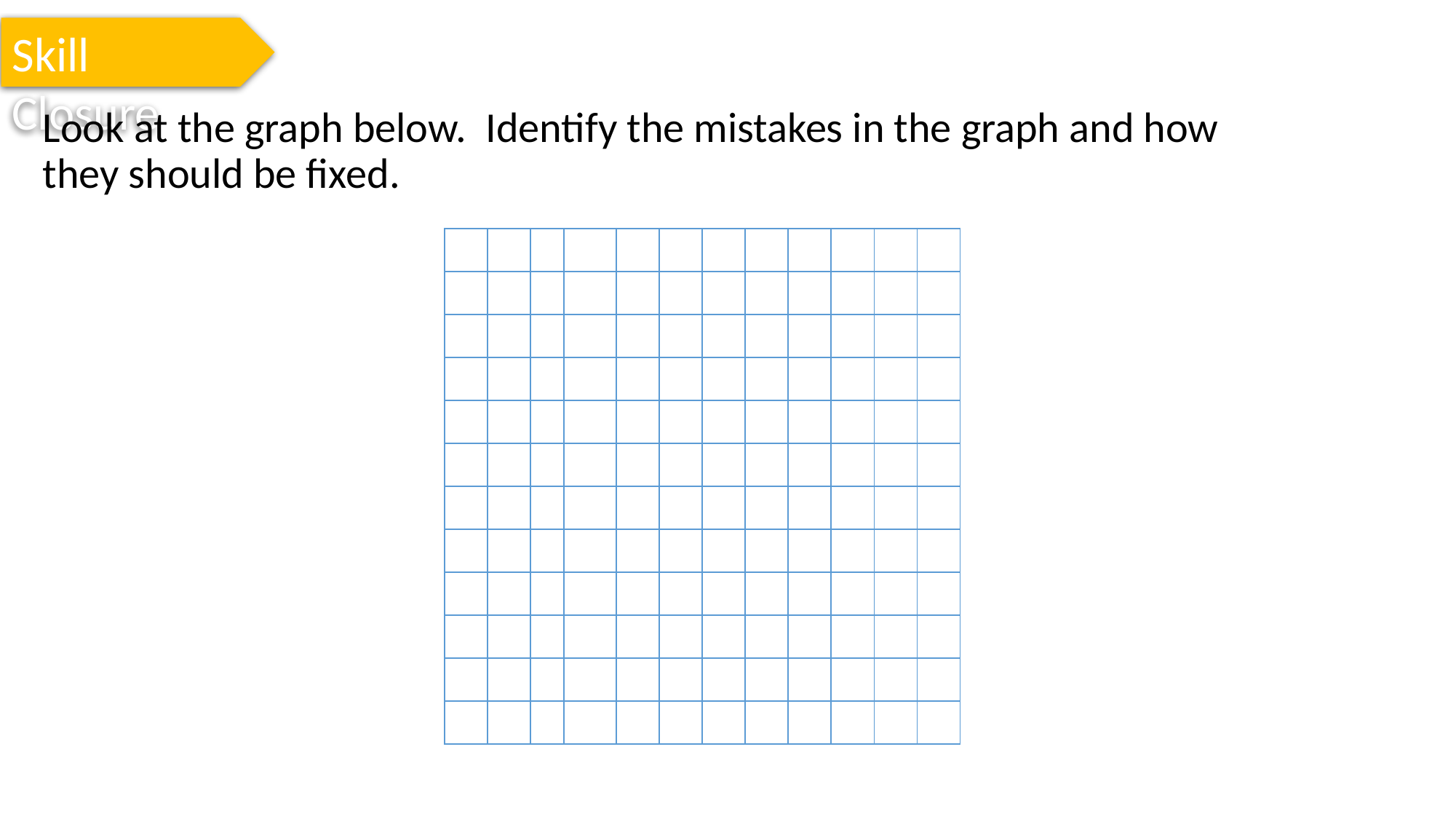

Skill Closure
Look at the graph below.  Identify the mistakes in the graph and how they should be fixed.
|  |  |  |  |  |  |  |  |  |  |  |  |
| --- | --- | --- | --- | --- | --- | --- | --- | --- | --- | --- | --- |
|  |  |  |  |  |  |  |  |  |  |  |  |
|  |  |  |  |  |  |  |  |  |  |  |  |
|  |  |  |  |  |  |  |  |  |  |  |  |
|  |  |  |  |  |  |  |  |  |  |  |  |
|  |  |  |  |  |  |  |  |  |  |  |  |
|  |  |  |  |  |  |  |  |  |  |  |  |
|  |  |  |  |  |  |  |  |  |  |  |  |
|  |  |  |  |  |  |  |  |  |  |  |  |
|  |  |  |  |  |  |  |  |  |  |  |  |
|  |  |  |  |  |  |  |  |  |  |  |  |
|  |  |  |  |  |  |  |  |  |  |  |  |